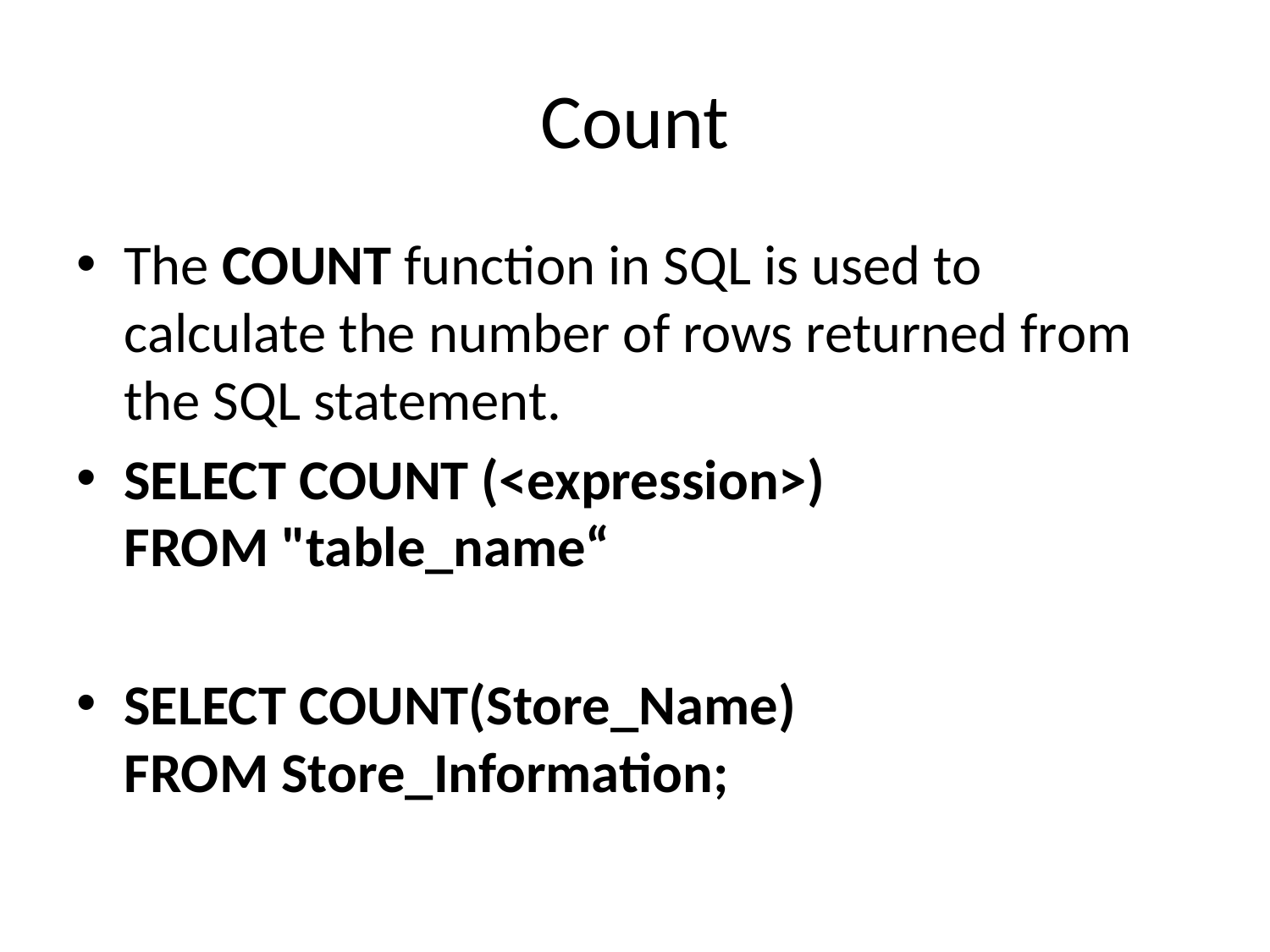

# Count
The COUNT function in SQL is used to calculate the number of rows returned from the SQL statement.
SELECT COUNT (<expression>)
FROM "table_name“

SELECT COUNT(Store_Name)
FROM Store_Information;